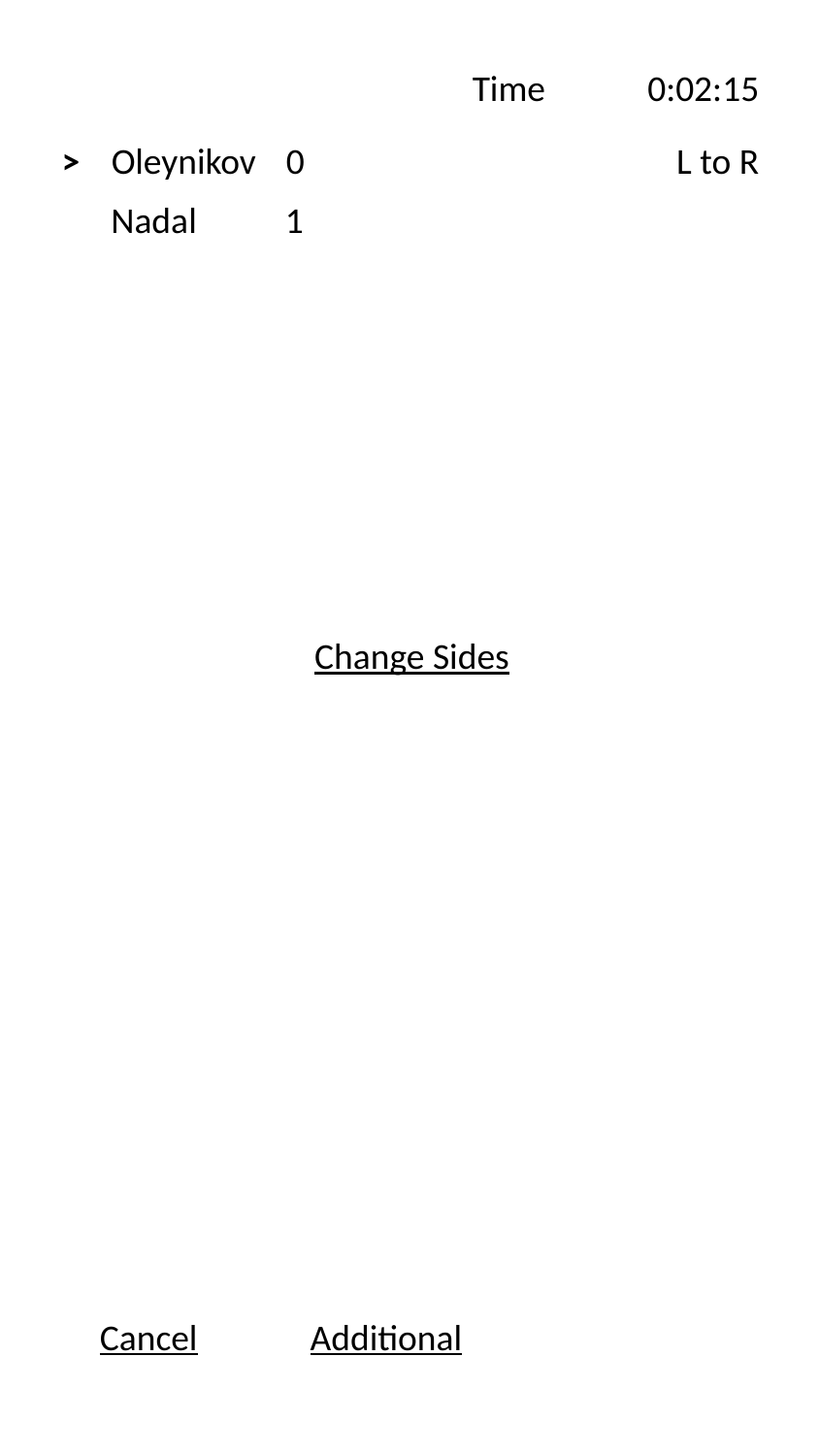

Time
0:02:15
>
Oleynikov
0
L to R
Nadal
1
Change Sides
Cancel
Additional